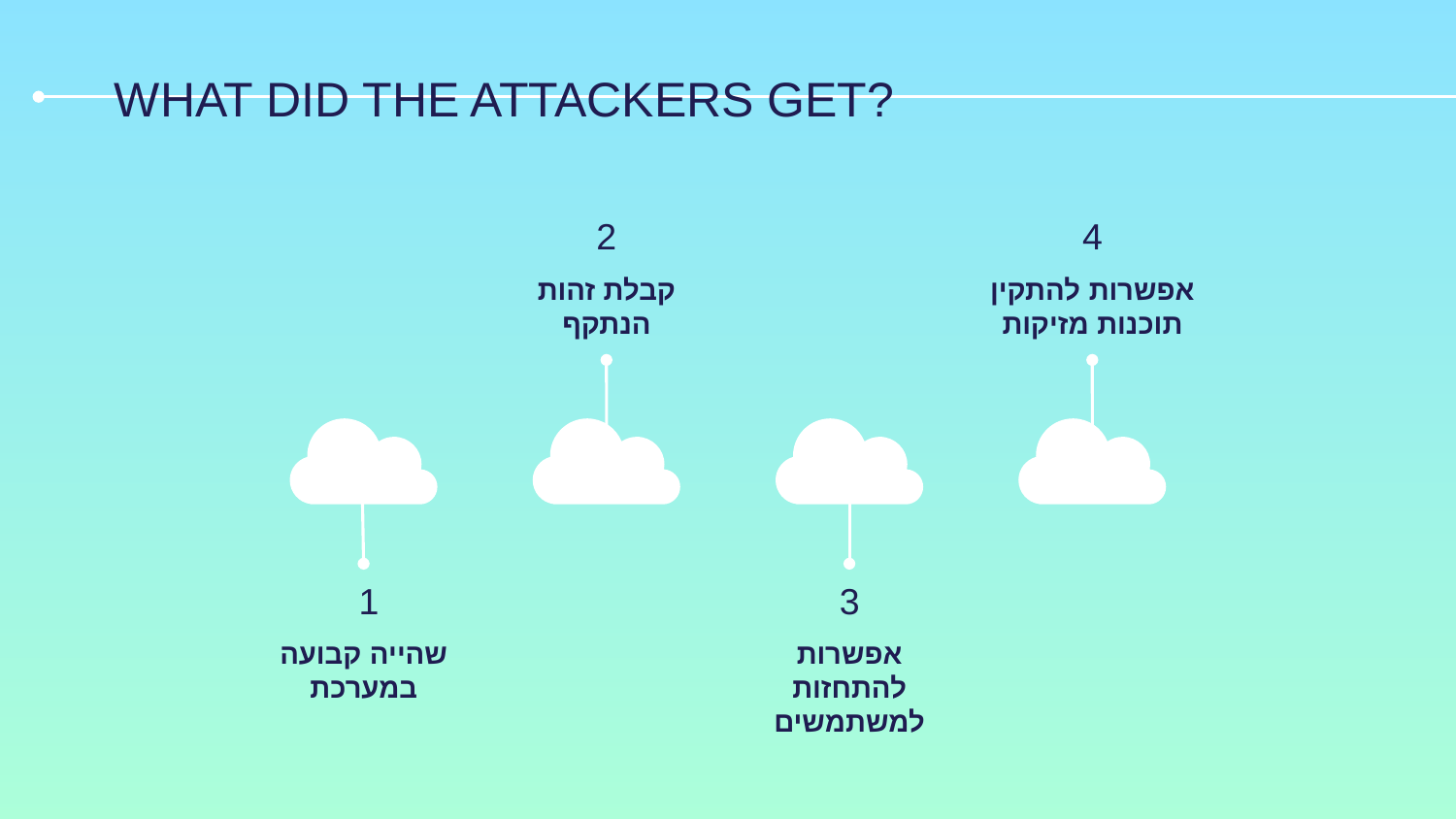

# WHAT DID THE ATTACKERS GET?
2
4
קבלת זהות הנתקף
אפשרות להתקין תוכנות מזיקות

 1
3
שהייה קבועה במערכת
אפשרות להתחזות למשתמשים